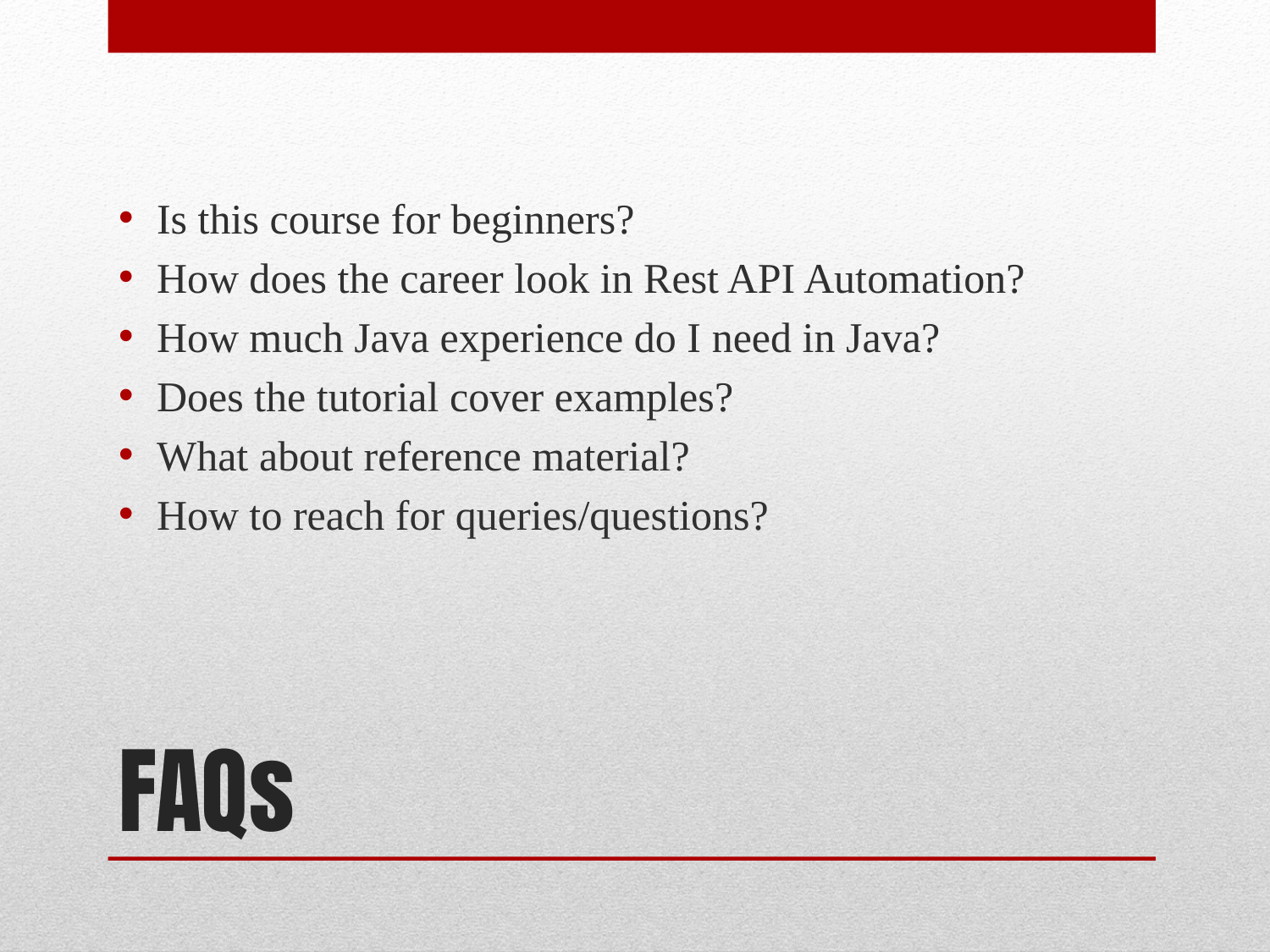

Is this course for beginners?
How does the career look in Rest API Automation?
How much Java experience do I need in Java?
Does the tutorial cover examples?
What about reference material?
How to reach for queries/questions?
# FAQs